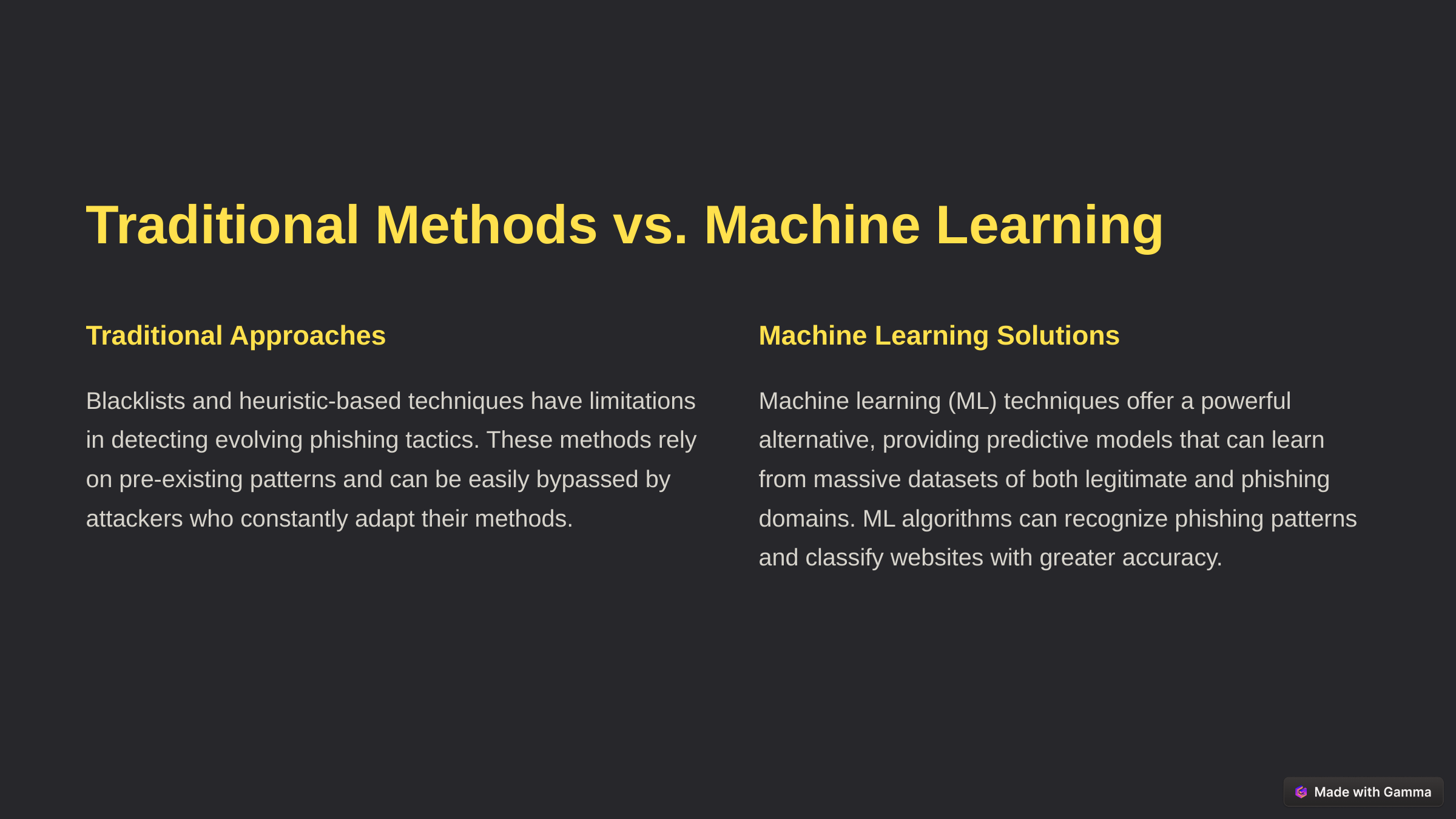

Traditional Methods vs. Machine Learning
Traditional Approaches
Machine Learning Solutions
Blacklists and heuristic-based techniques have limitations in detecting evolving phishing tactics. These methods rely on pre-existing patterns and can be easily bypassed by attackers who constantly adapt their methods.
Machine learning (ML) techniques offer a powerful alternative, providing predictive models that can learn from massive datasets of both legitimate and phishing domains. ML algorithms can recognize phishing patterns and classify websites with greater accuracy.